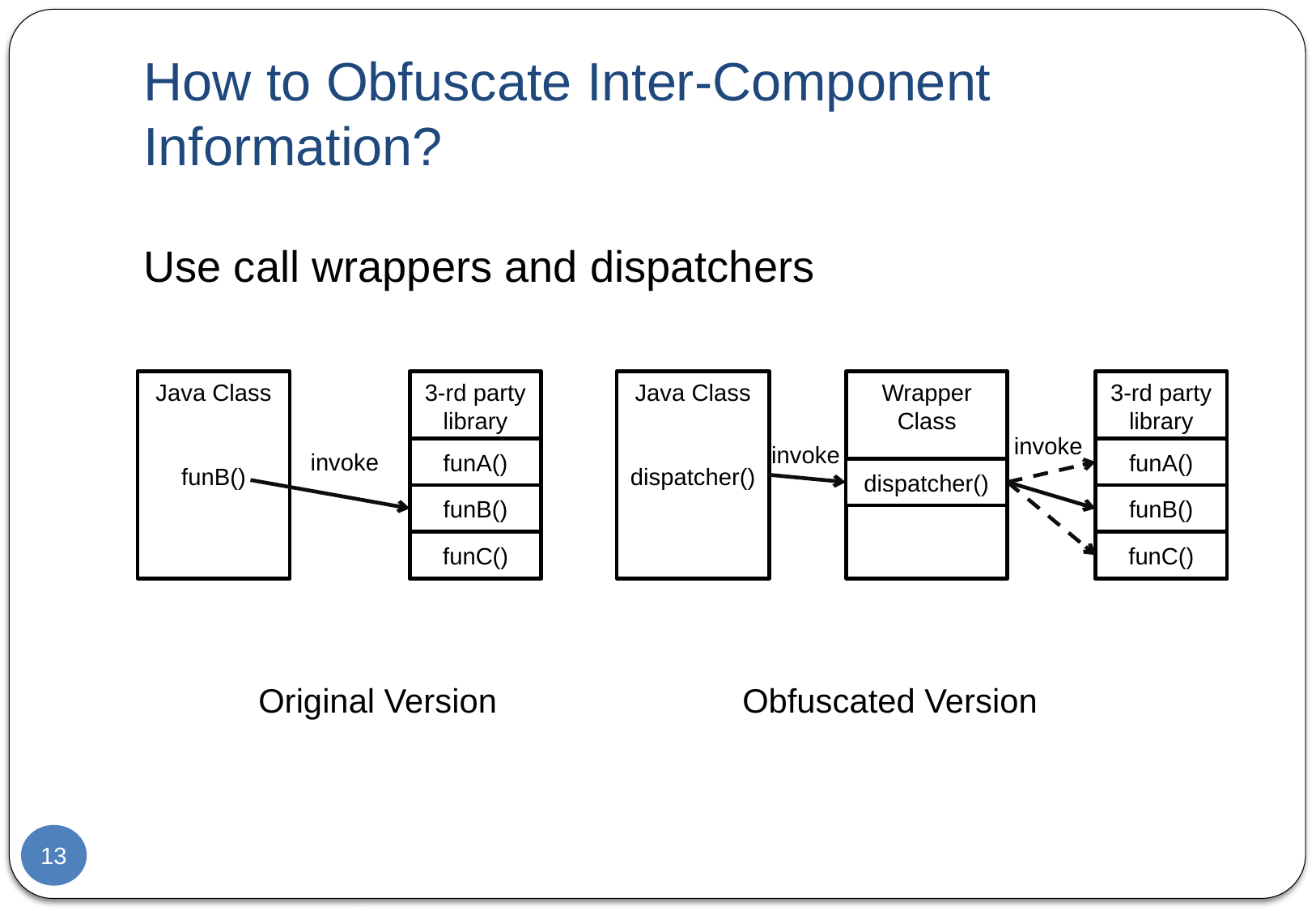

# How to Obfuscate Inter-Component Information?
Use call wrappers and dispatchers
Java Class

funB()
3-rd party library
funA()
funB()
funC()
Java Class

dispatcher()
Wrapper Class

3-rd party library
funA()
funB()
funC()
invoke
invoke
invoke
dispatcher()
Original Version
Obfuscated Version
13